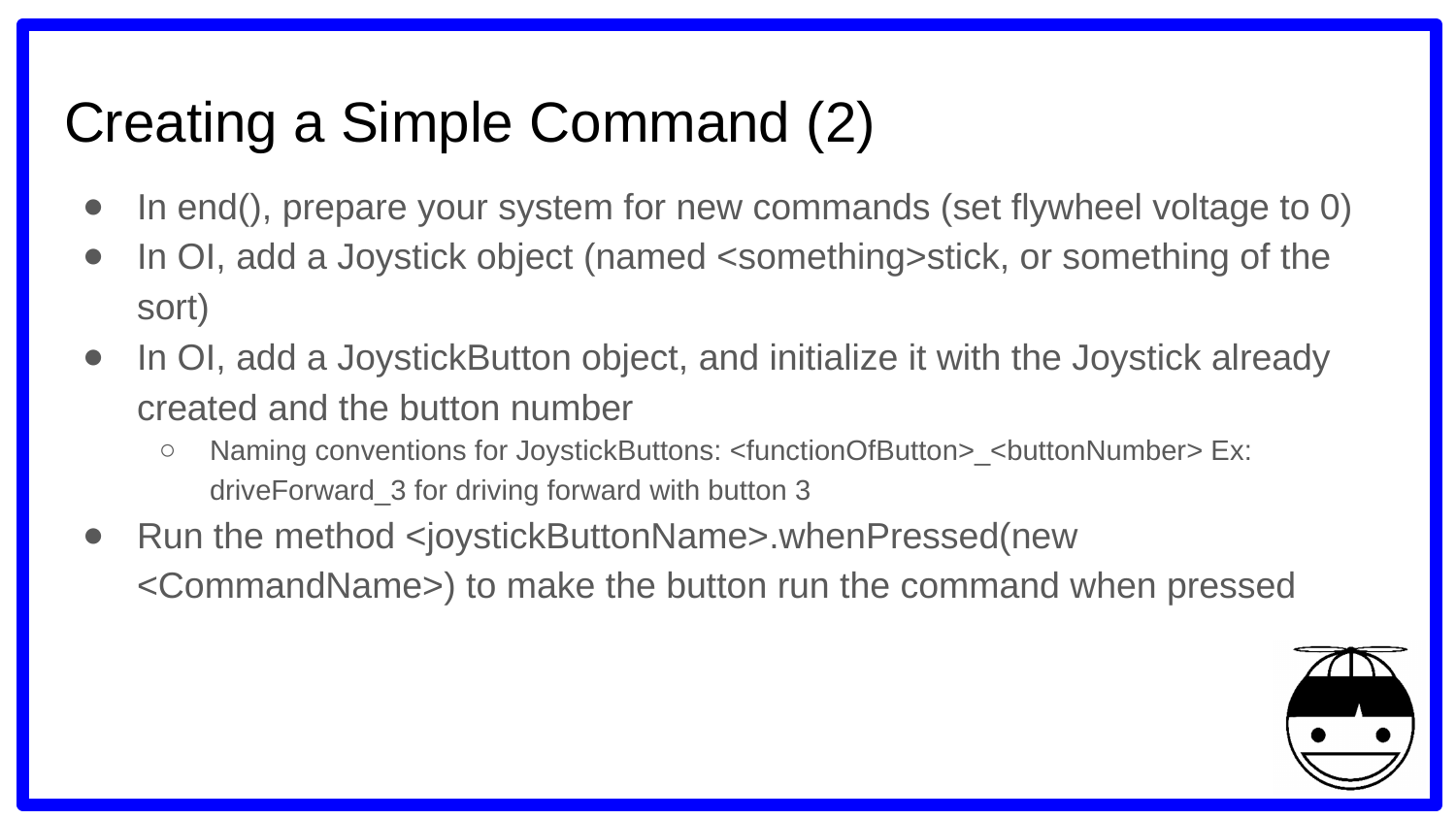

# Creating a Simple Command (2)
In end(), prepare your system for new commands (set flywheel voltage to 0)
In OI, add a Joystick object (named <something>stick, or something of the sort)
In OI, add a JoystickButton object, and initialize it with the Joystick already created and the button number
Naming conventions for JoystickButtons: <functionOfButton>_<buttonNumber> Ex: driveForward_3 for driving forward with button 3
Run the method <joystickButtonName>.whenPressed(new <CommandName>) to make the button run the command when pressed